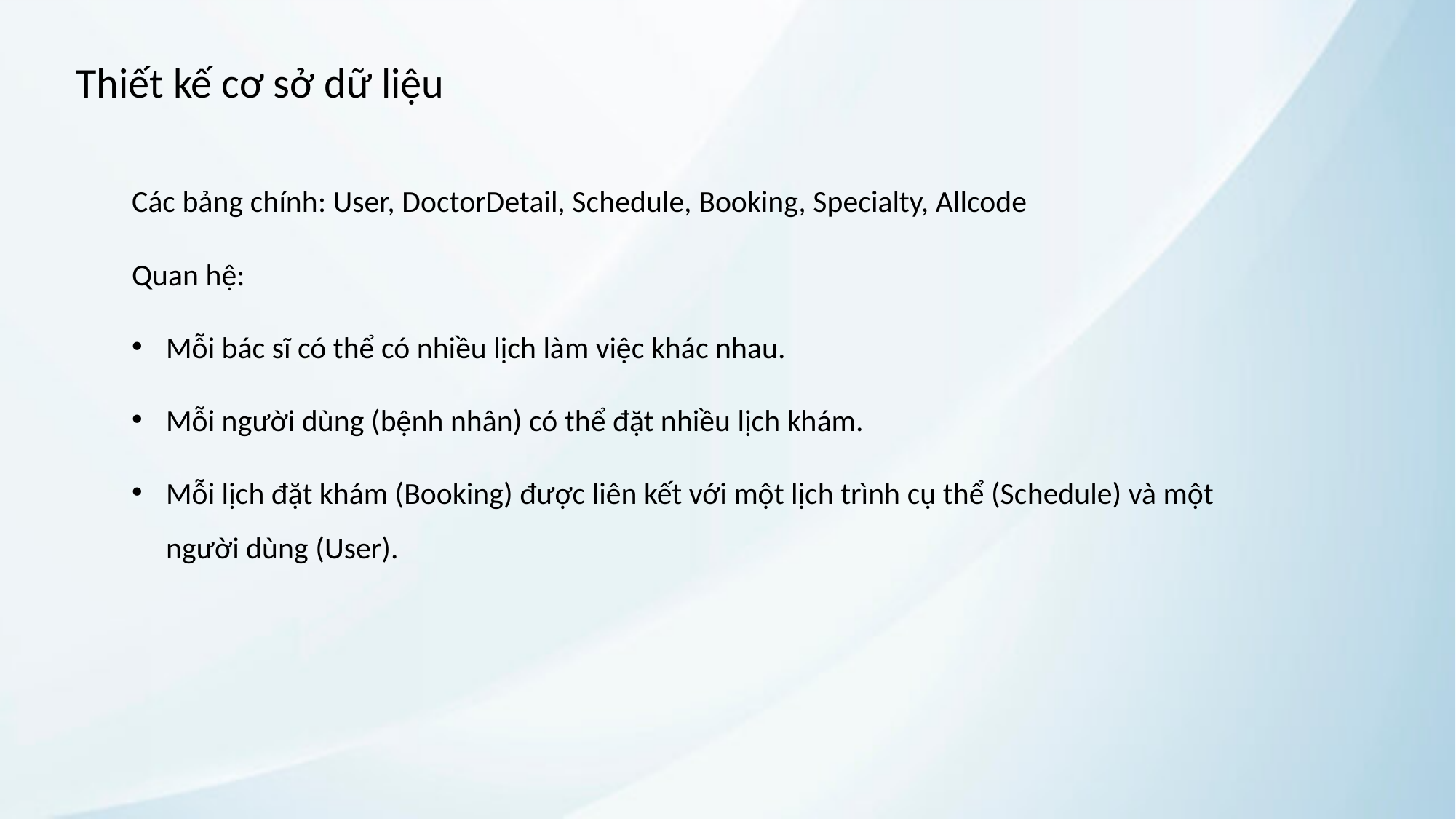

Thiết kế cơ sở dữ liệu
Các bảng chính: User, DoctorDetail, Schedule, Booking, Specialty, Allcode
Quan hệ:
Mỗi bác sĩ có thể có nhiều lịch làm việc khác nhau.
Mỗi người dùng (bệnh nhân) có thể đặt nhiều lịch khám.
Mỗi lịch đặt khám (Booking) được liên kết với một lịch trình cụ thể (Schedule) và một người dùng (User).